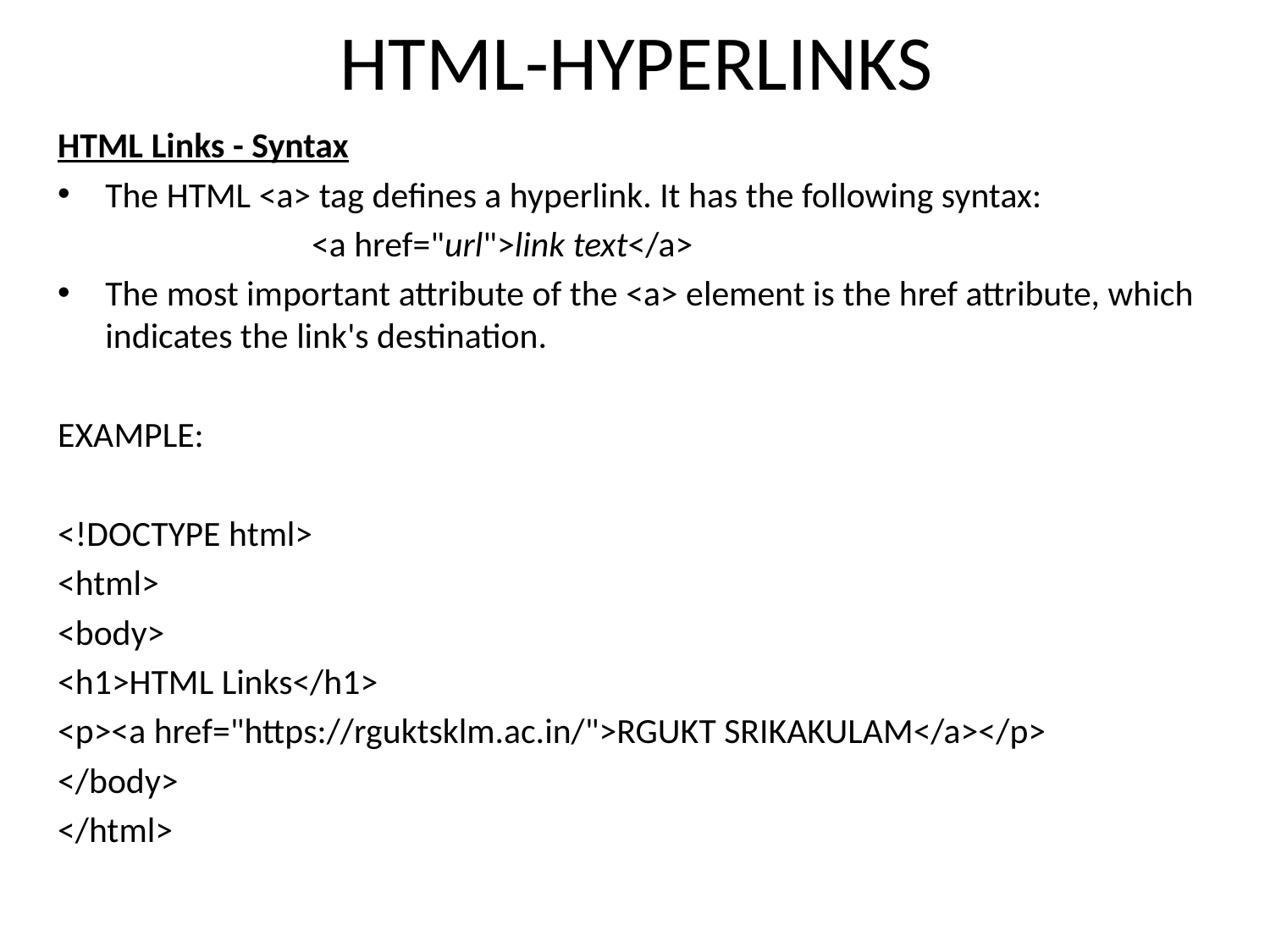

# HTML-HYPERLINKS
HTML Links - Syntax
The HTML <a> tag defines a hyperlink. It has the following syntax:
		<a href="url">link text</a>
The most important attribute of the <a> element is the href attribute, which indicates the link's destination.

EXAMPLE:

<!DOCTYPE html>
<html>
<body>
<h1>HTML Links</h1>
<p><a href="https://rguktsklm.ac.in/">RGUKT SRIKAKULAM</a></p>
</body>
</html>